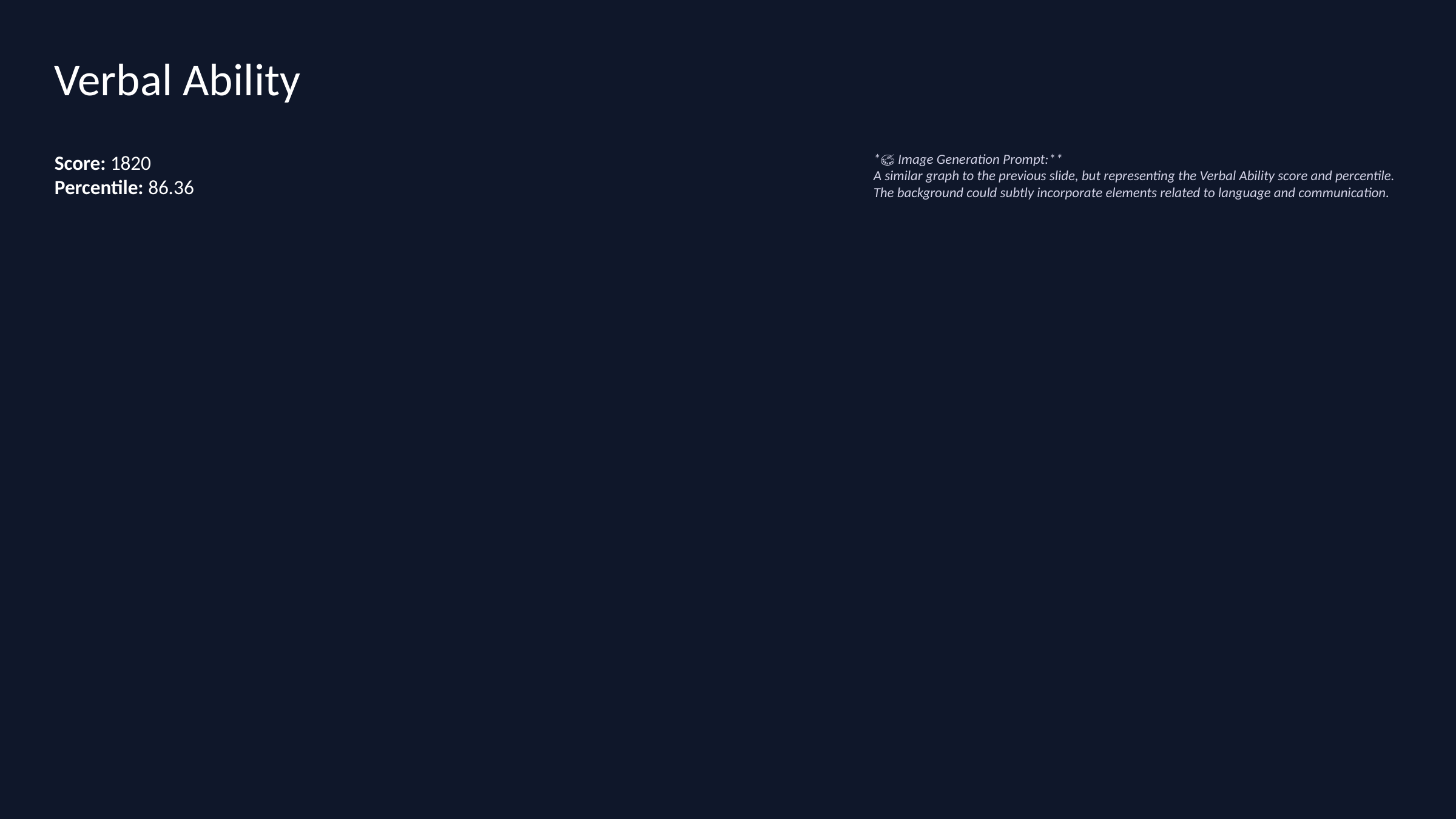

Verbal Ability

Score: 1820
Percentile: 86.36

*🎨 Image Generation Prompt:**
A similar graph to the previous slide, but representing the Verbal Ability score and percentile. The background could subtly incorporate elements related to language and communication.